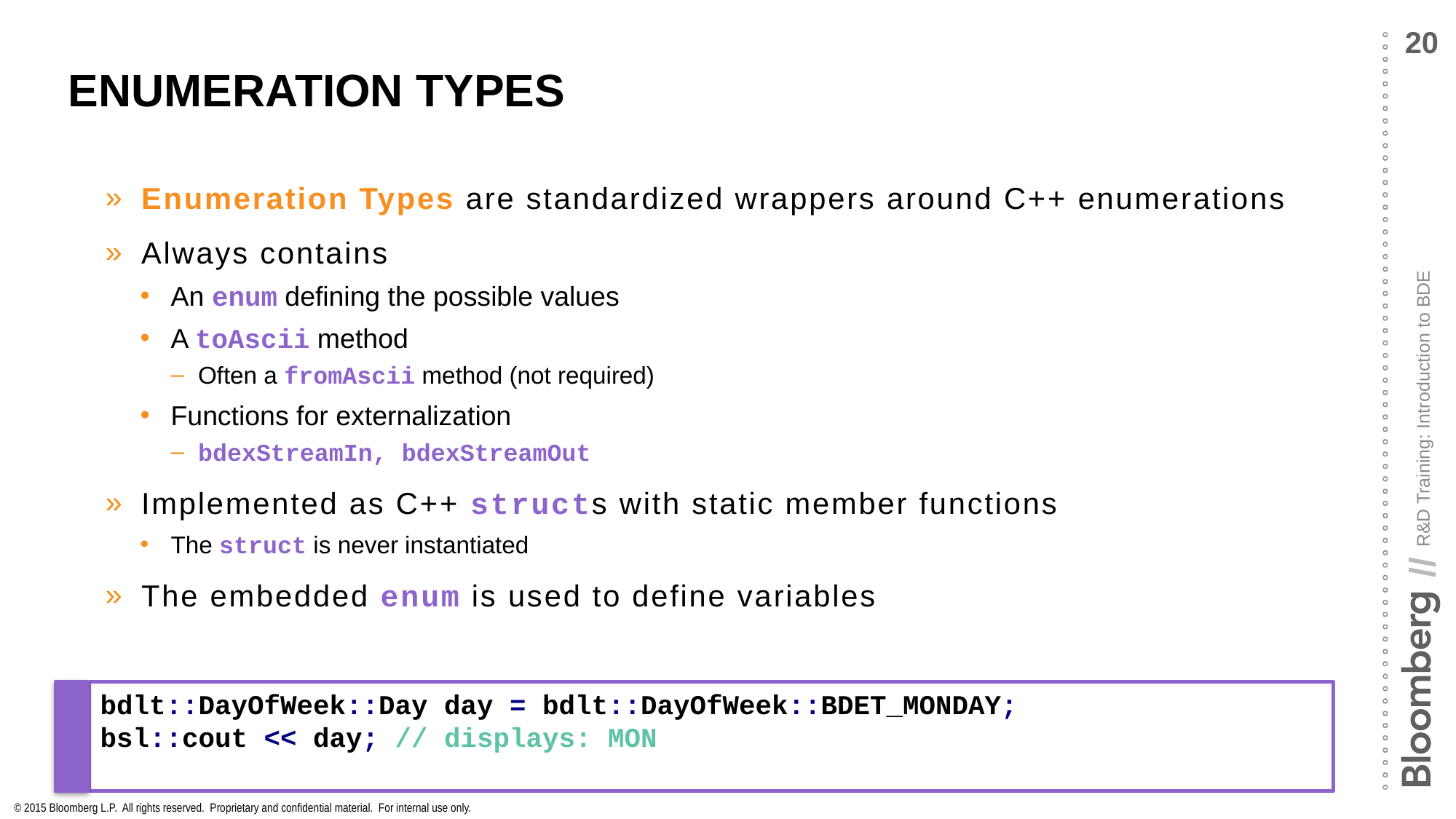

# Enumeration Types
Enumeration Types are standardized wrappers around C++ enumerations
Always contains
An enum defining the possible values
A toAscii method
Often a fromAscii method (not required)
Functions for externalization
bdexStreamIn, bdexStreamOut
Implemented as C++ structs with static member functions
The struct is never instantiated
The embedded enum is used to define variables

bdlt::DayOfWeek::Day day = bdlt::DayOfWeek::BDET_MONDAY;
bsl::cout << day; // displays: MON